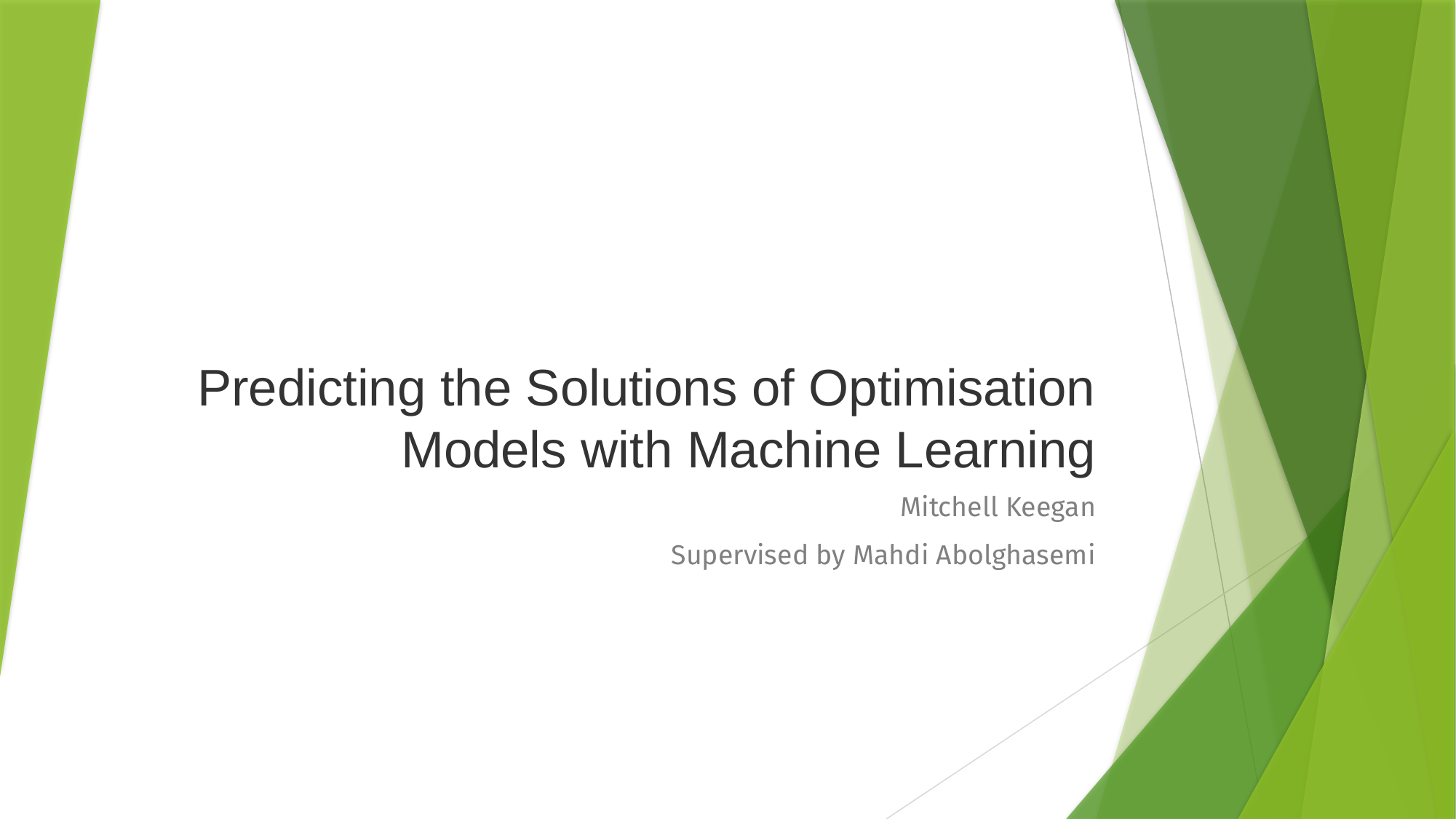

# Predicting the Solutions of Optimisation Models with Machine Learning
Mitchell Keegan
Supervised by Mahdi Abolghasemi